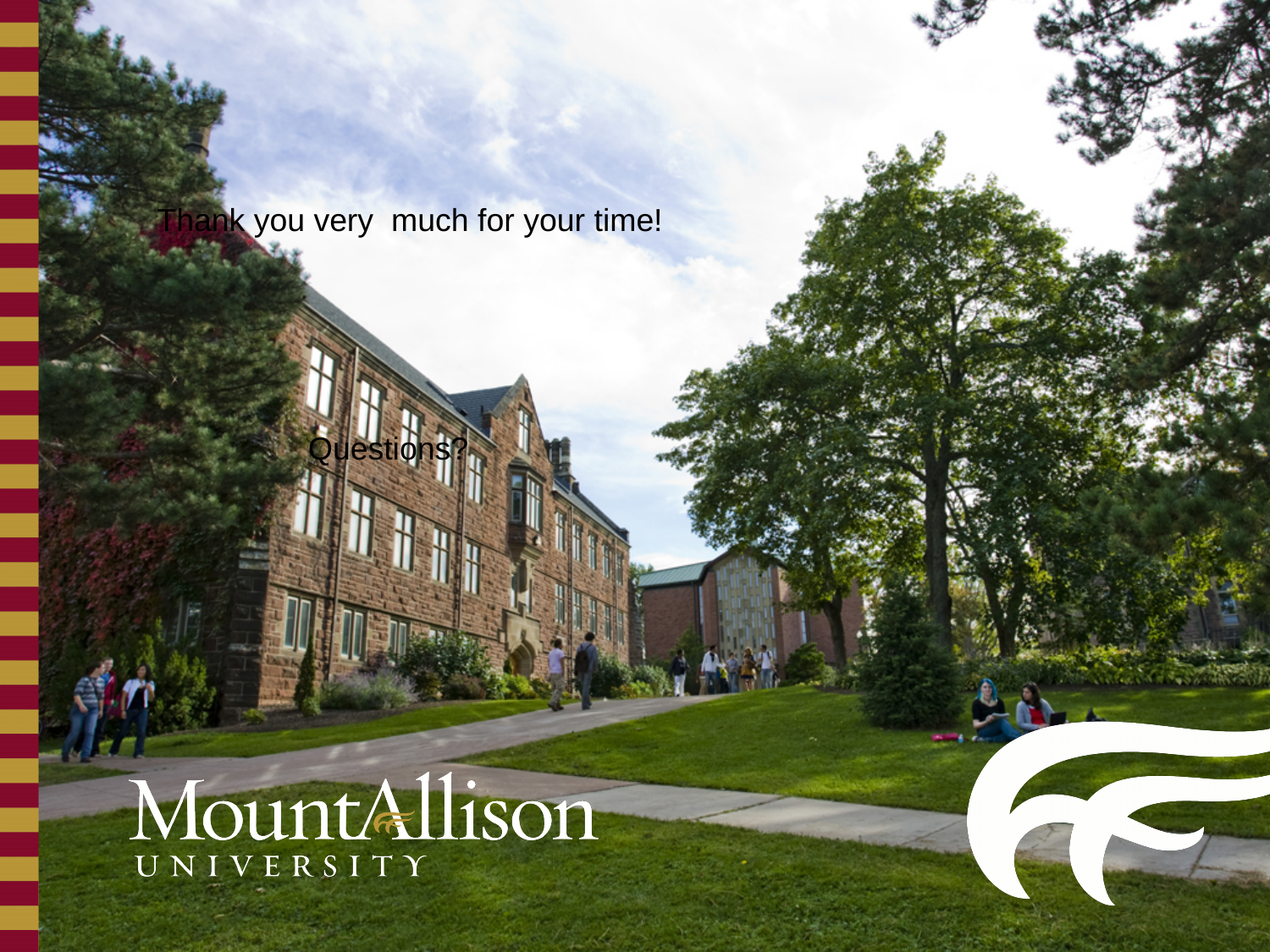

Thank you very  much for your time!

                 Questions?